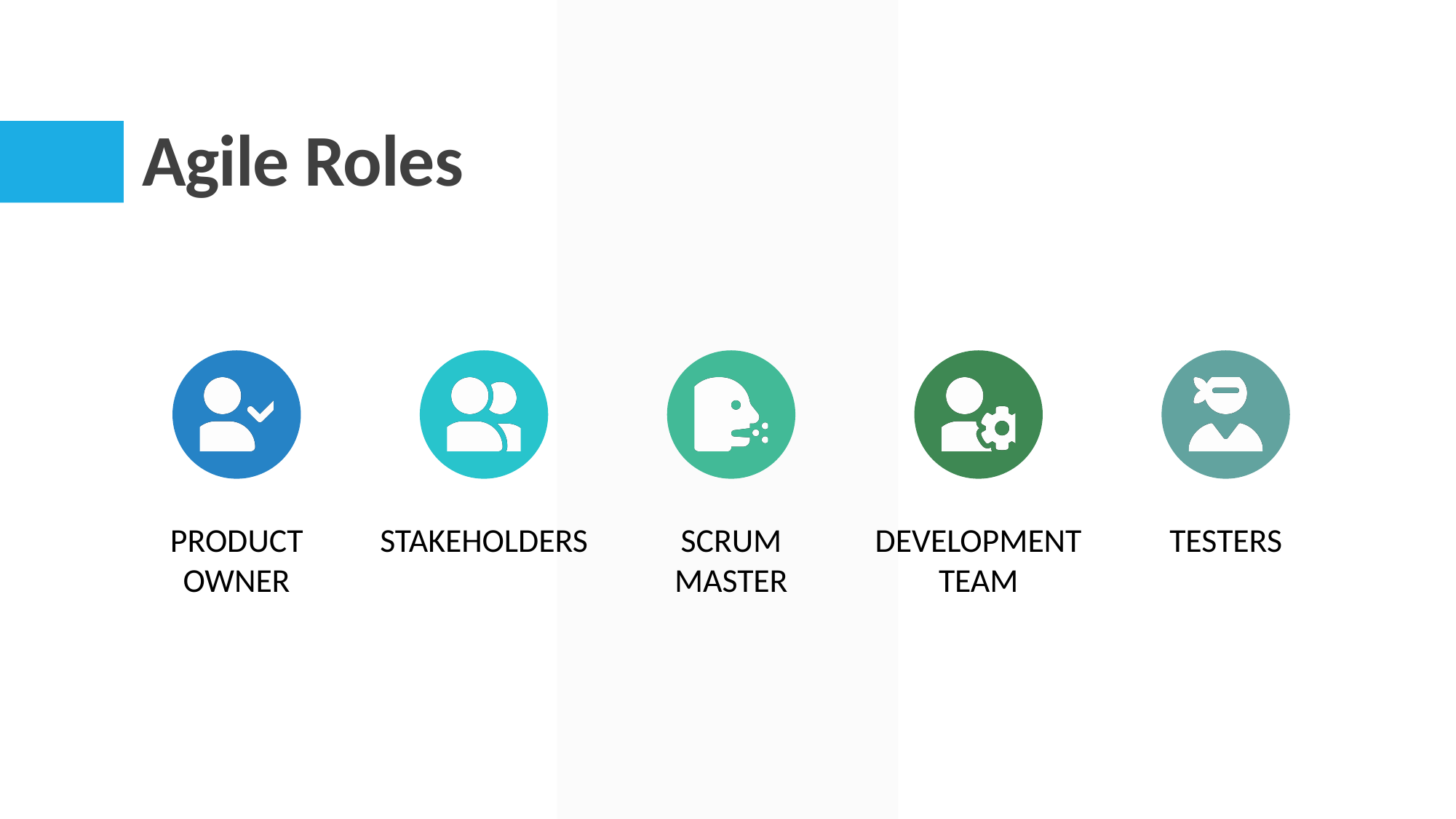

# Agile Roles
Product Owner
Stakeholders
Scrum master
Development team
testers